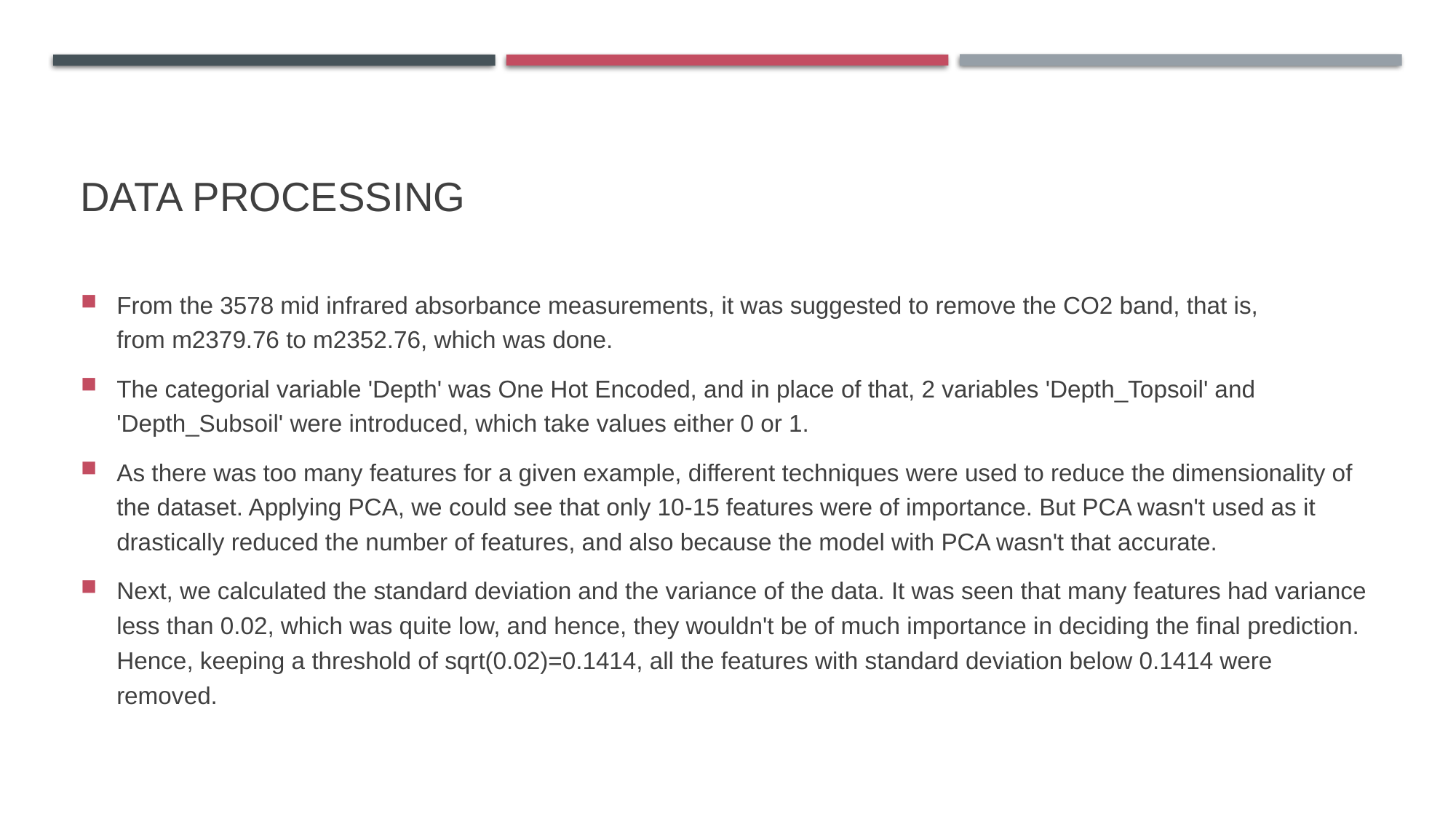

# Data processing
From the 3578 mid infrared absorbance measurements, it was suggested to remove the CO2 band, that is, from m2379.76 to m2352.76, which was done.
The categorial variable 'Depth' was One Hot Encoded, and in place of that, 2 variables 'Depth_Topsoil' and 'Depth_Subsoil' were introduced, which take values either 0 or 1.
As there was too many features for a given example, different techniques were used to reduce the dimensionality of the dataset. Applying PCA, we could see that only 10-15 features were of importance. But PCA wasn't used as it drastically reduced the number of features, and also because the model with PCA wasn't that accurate.
Next, we calculated the standard deviation and the variance of the data. It was seen that many features had variance less than 0.02, which was quite low, and hence, they wouldn't be of much importance in deciding the final prediction. Hence, keeping a threshold of sqrt(0.02)=0.1414, all the features with standard deviation below 0.1414 were removed.